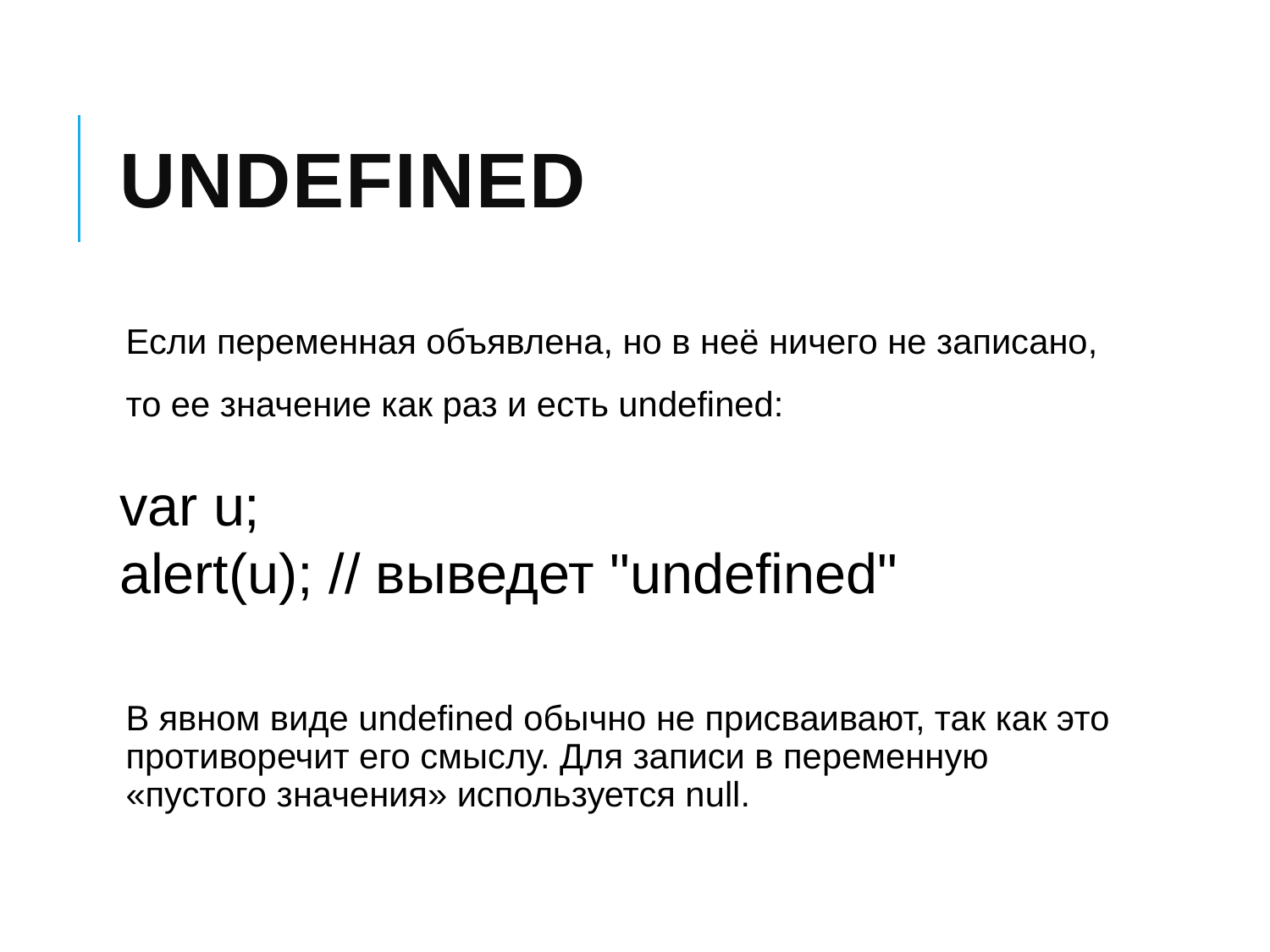

# Undefined
Если переменная объявлена, но в неё ничего не записано,
то ее значение как раз и есть undefined:

В явном виде undefined обычно не присваивают, так как это противоречит его смыслу. Для записи в переменную «пустого значения» используется null.

var u;
alert(u); // выведет "undefined"